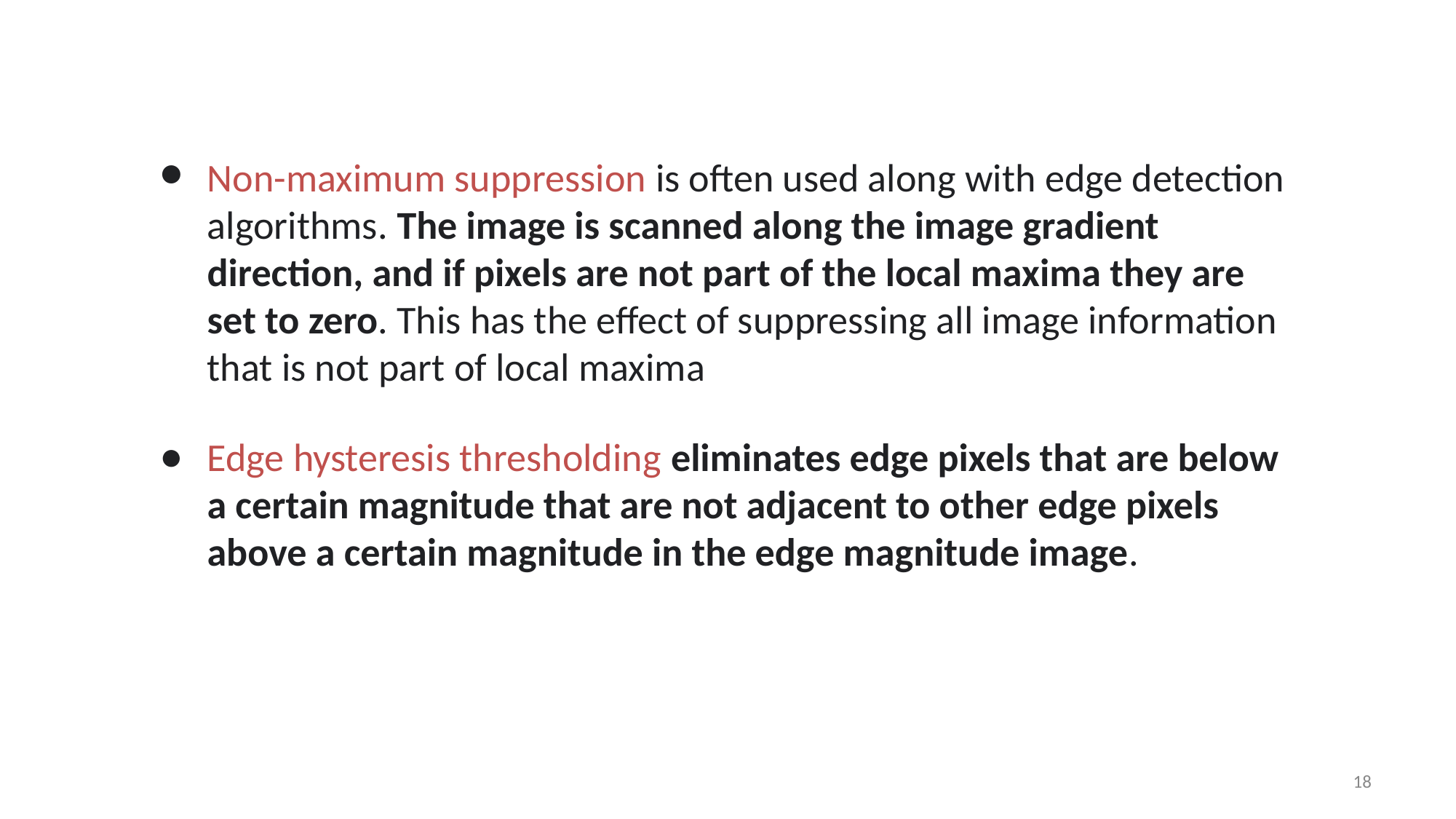

Non-maximum suppression is often used along with edge detection algorithms. The image is scanned along the image gradient direction, and if pixels are not part of the local maxima they are set to zero. This has the effect of suppressing all image information that is not part of local maxima

Edge hysteresis thresholding eliminates edge pixels that are below a certain magnitude that are not adjacent to other edge pixels above a certain magnitude in the edge magnitude image.
18